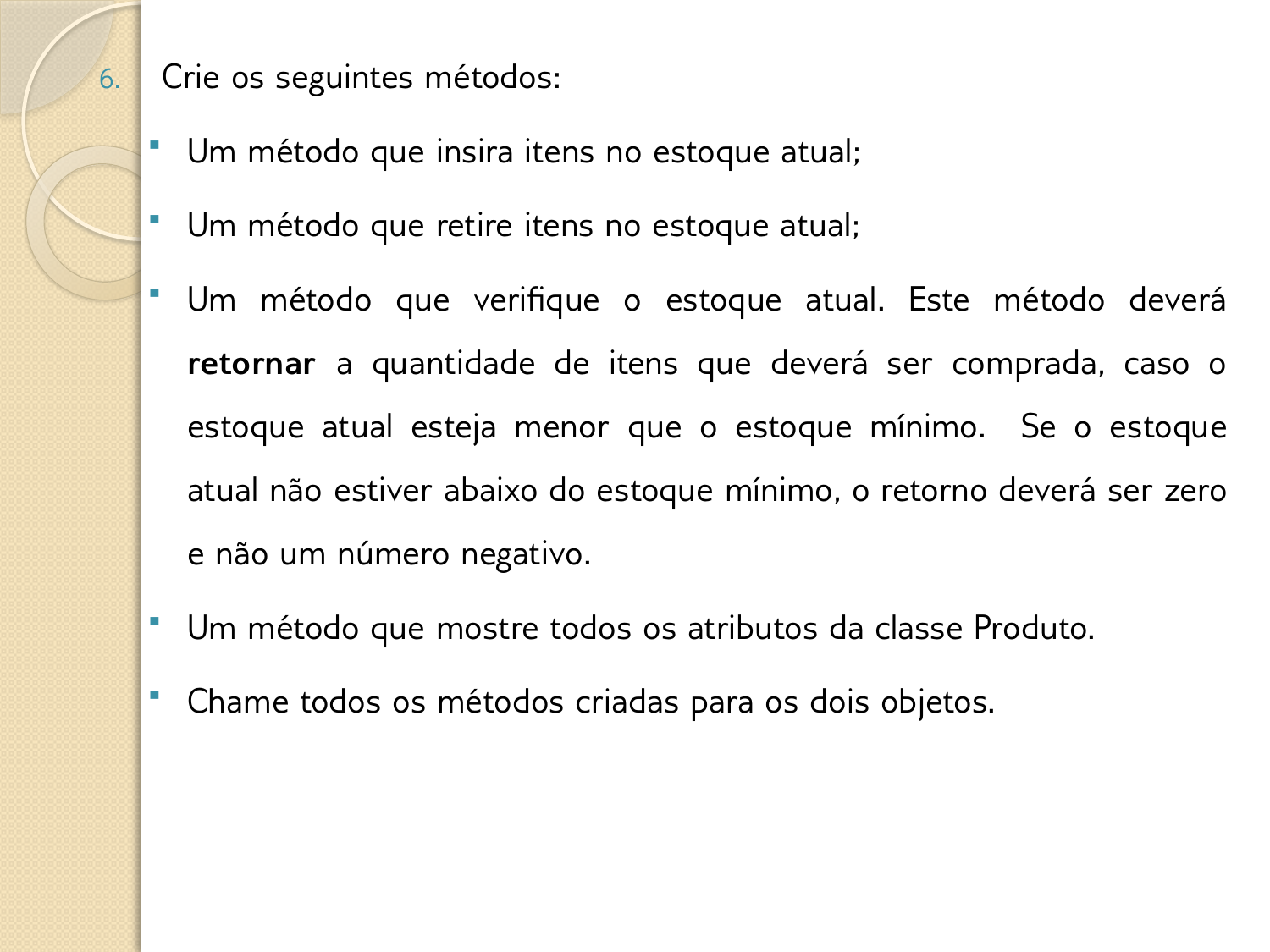

Crie os seguintes métodos:
Um método que insira itens no estoque atual;
Um método que retire itens no estoque atual;
Um método que verifique o estoque atual. Este método deverá retornar a quantidade de itens que deverá ser comprada, caso o estoque atual esteja menor que o estoque mínimo.  Se o estoque atual não estiver abaixo do estoque mínimo, o retorno deverá ser zero e não um número negativo.
Um método que mostre todos os atributos da classe Produto.
Chame todos os métodos criadas para os dois objetos.